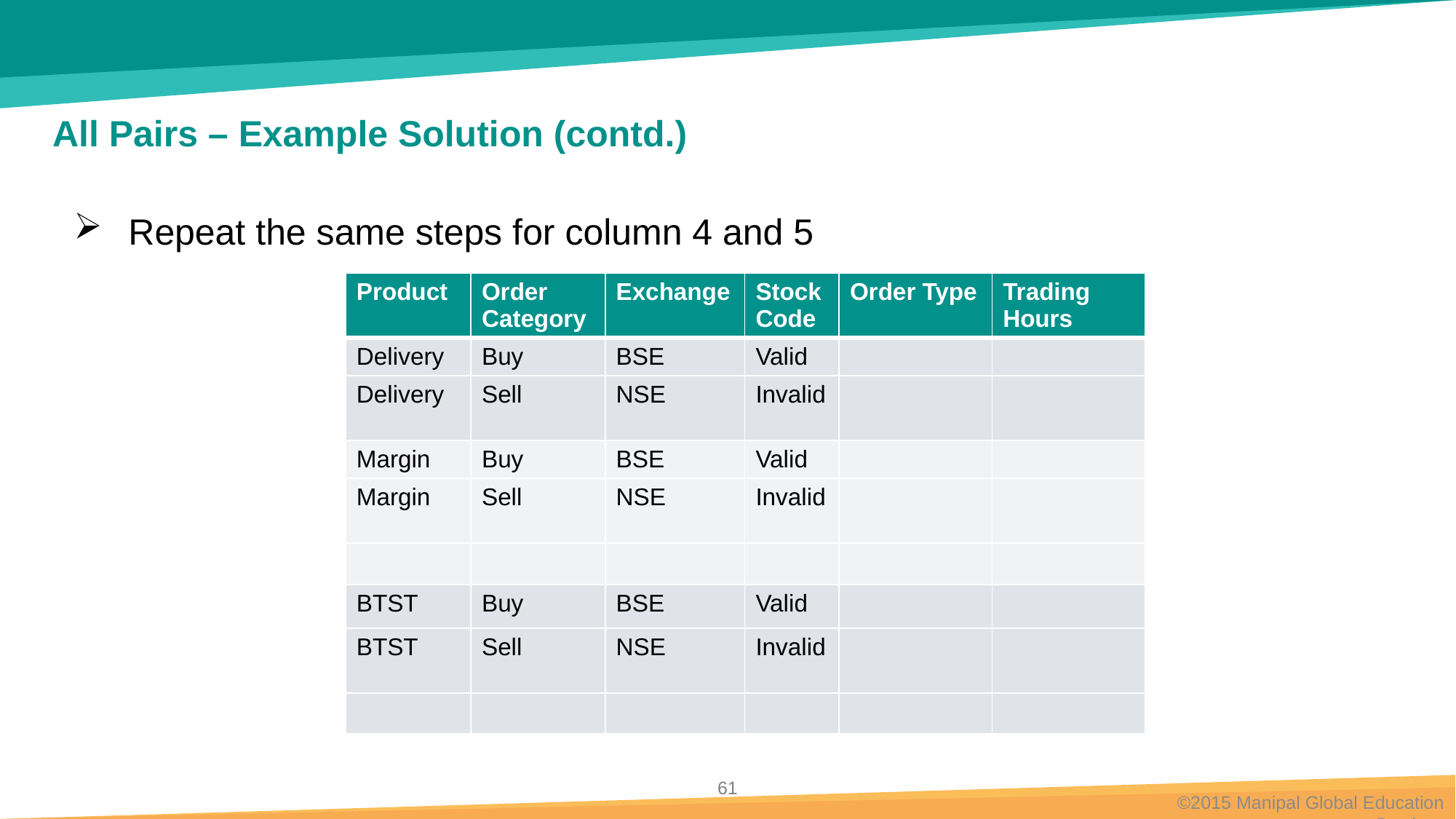

# All Pairs – Example Solution (contd.)
Repeat the same steps for column 4 and 5

| Product | Order Category | Exchange | Stock Code | Order Type | Trading Hours |
| --- | --- | --- | --- | --- | --- |
| Delivery | Buy | BSE | Valid |  |  |
| Delivery | Sell | NSE | Invalid |  |  |
| Margin | Buy | BSE | Valid |  |  |
| Margin | Sell | NSE | Invalid |  |  |
|  |  |  |  |  |  |
| BTST | Buy | BSE | Valid |  |  |
| BTST | Sell | NSE | Invalid |  |  |
|  |  |  |  |  |  |